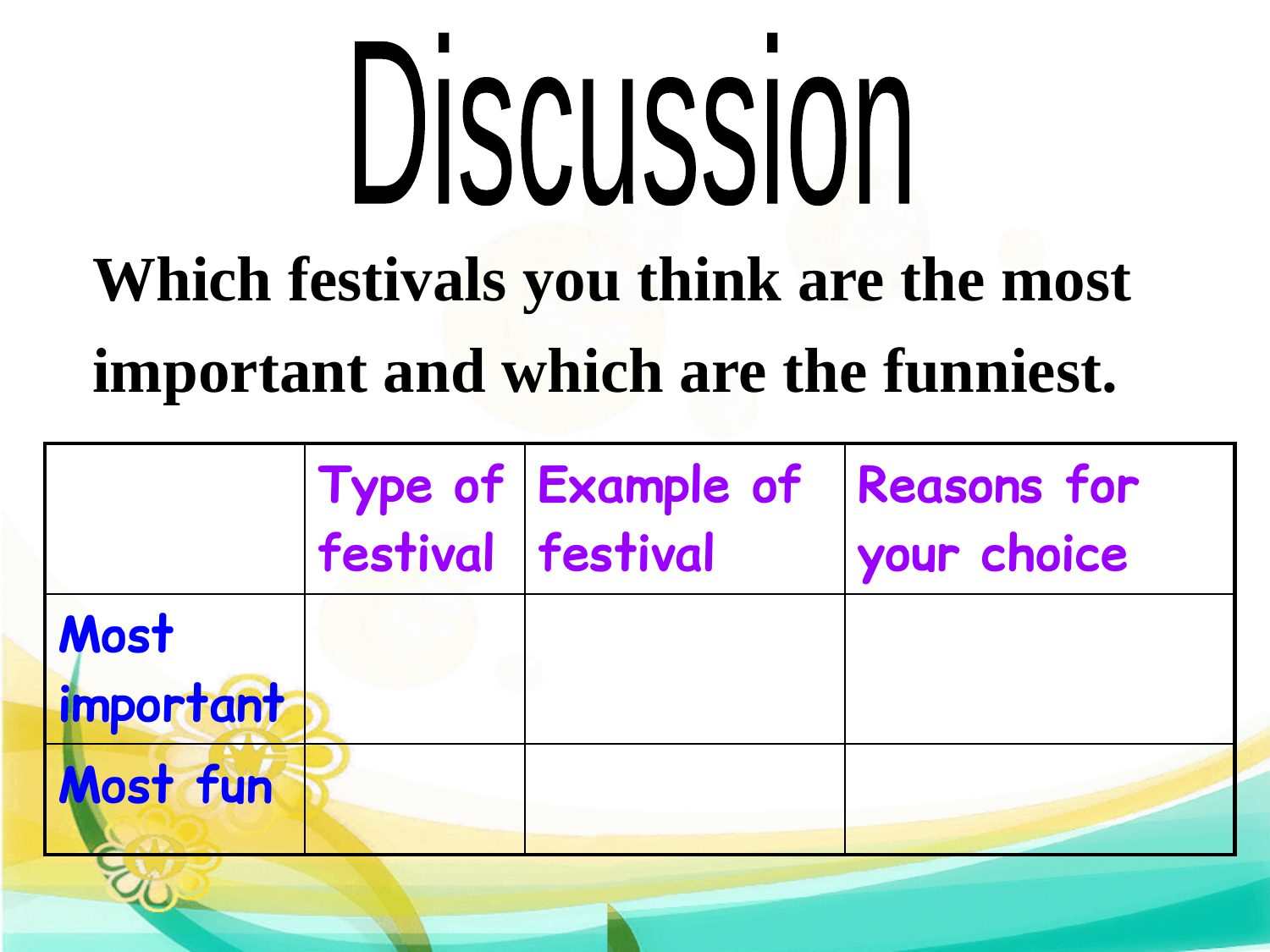

Discussion
Which festivals you think are the most important and which are the funniest.
|  | Type of festival | Example of festival | Reasons for your choice |
| --- | --- | --- | --- |
| Most important |  |  |  |
| Most fun |  |  |  |